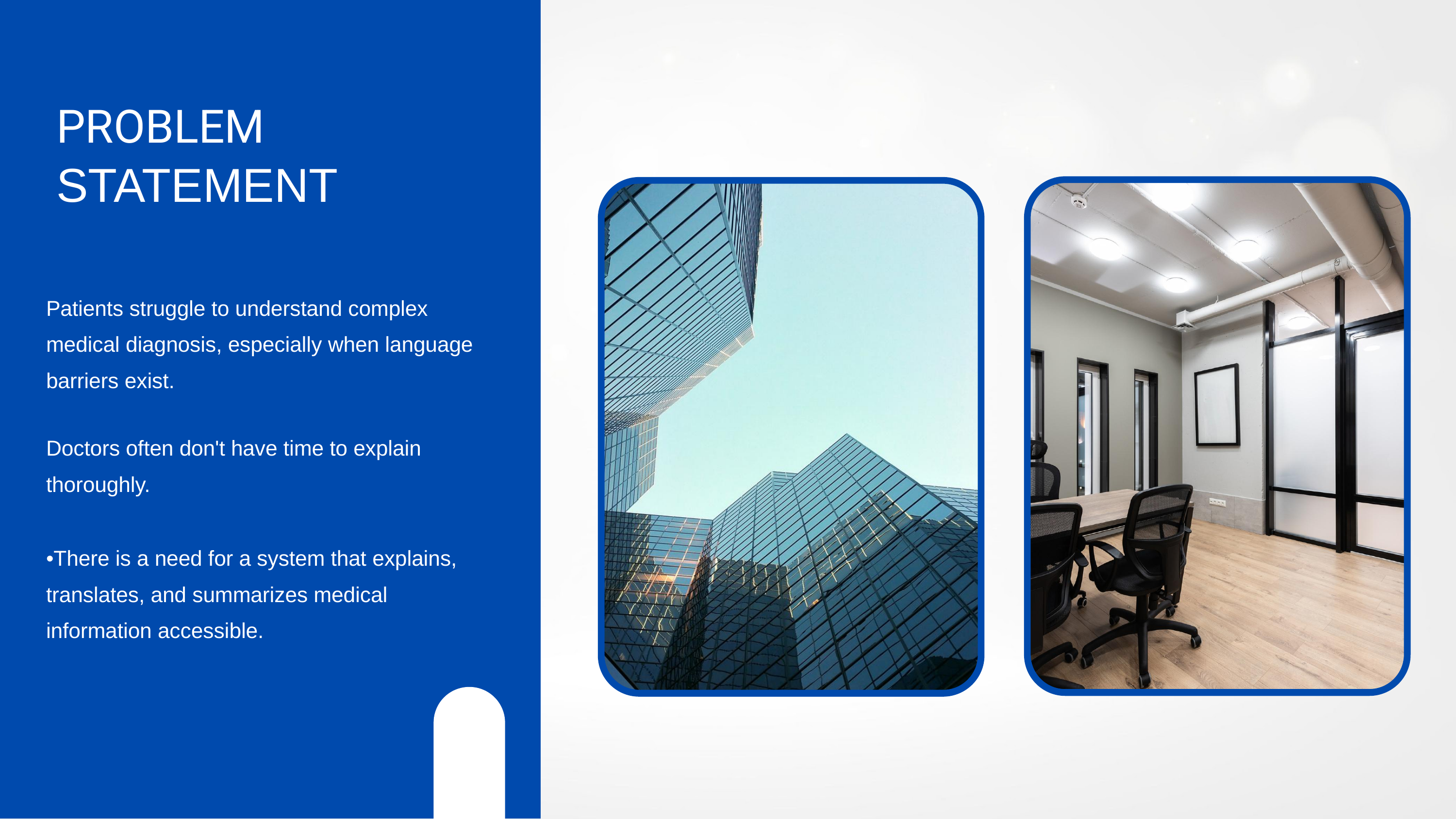

PROBLEM
STATEMENT

Patients struggle to understand complex medical diagnosis, especially when language barriers exist.
Doctors often don't have time to explain thoroughly.
•There is a need for a system that explains, translates, and summarizes medical information accessible.